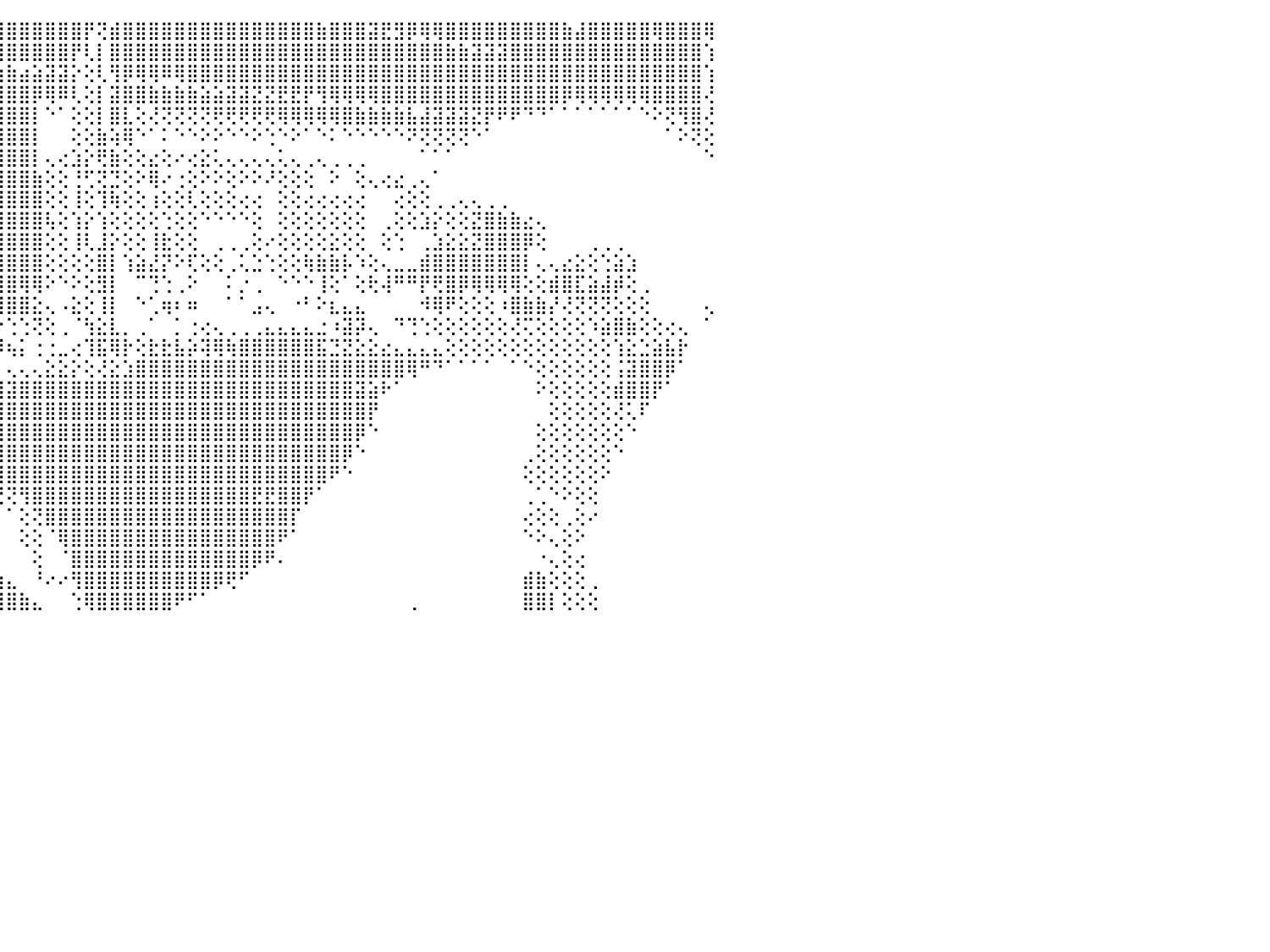

⣿⣿⣿⣿⣿⣿⣿⣿⣿⡿⢟⢏⣕⢰⣽⡇⢹⡇⡇⢕⢔⣿⡇⢕⣿⡿⠗⢻⣱⣵⣷⣿⣿⣿⣿⣿⣿⣿⣿⣿⣿⣿⣿⣿⣿⣿⣿⣿⣿⣿⣿⡟⢝⣾⣿⣿⣿⣿⣿⣿⣿⣿⣿⣿⣿⣿⣿⣿⣿⣷⣿⣿⣿⣽⣟⣻⡿⢿⢿⣿⣿⣿⣿⣿⣿⣿⣿⣿⣷⣼⣿⣿⣿⣿⣿⢿⣿⣿⣿⢿⠀
⣻⣿⣿⣿⣿⣿⢿⣿⣯⡕⢑⢅⣿⣸⡟⠇⢸⡇⡇⢇⡱⣽⢟⣏⣿⣷⣿⡏⣷⣿⡿⣿⣻⣿⣿⣿⣿⣿⣿⡿⢿⣟⢻⢿⣿⣿⣿⣿⣿⣿⡟⢇⡇⣿⣿⣿⣿⣿⣿⣿⣿⣿⣿⣿⣿⣿⣿⣿⣿⣿⣿⣿⣿⣿⣿⣿⣿⣿⣿⣷⣷⣽⣽⣽⣿⣿⣿⣿⣿⣿⣿⣿⣿⣿⣿⣿⣿⣿⣿⢱⠀
⣿⣿⣿⣿⣿⣿⣿⣿⣿⣿⢕⢕⣽⢕⣿⣇⡿⢗⣝⣥⣶⣾⣿⣿⣿⣿⣿⣿⣿⣿⣯⣿⣿⣿⣿⡟⢯⠝⠃⢘⢅⢅⢔⢱⣷⣷⣴⣵⣽⣽⡕⢕⢇⢻⡿⢿⢿⠿⢿⣿⣿⣿⣿⣿⣿⣿⣿⣿⣿⣿⣿⣿⣿⣿⣿⣿⣿⣿⣿⣿⣿⣿⣿⣿⣿⣿⣿⣿⣿⣿⣿⣿⣿⣿⣿⣿⣿⣿⣿⢱⠀
⣿⣿⣿⣿⣿⣿⣿⣿⡿⣿⢱⣕⢽⣗⠜⣵⢗⢢⣿⣿⣿⣿⣿⣿⣿⣿⣿⢿⢟⢟⠝⢗⢘⢝⢅⢔⢔⢕⢕⢕⢕⣵⣵⣼⣿⣿⣿⡿⢿⠿⢇⢕⡇⣽⣿⣿⣷⣷⣷⣷⣵⣵⣽⣽⣝⣝⣟⣟⡟⢻⢿⢿⢿⢿⣿⣿⣿⣿⣿⣿⣿⣿⣿⣿⣿⣿⣿⣿⡿⢿⢿⢿⢿⢿⢿⣿⣿⣿⣿⢜⠀
⢿⣿⣿⣿⢿⢟⢝⢿⣷⣫⣵⣷⣾⣿⢱⢿⢕⣼⣿⣿⡿⣿⢟⠟⠏⢃⢝⢅⢔⢔⢕⢕⢕⢕⢕⢑⢑⠁⠑⠀⠀⢻⣿⣿⣿⣿⣿⡇⠑⠁⢕⢕⡇⣿⣇⢕⢜⢝⢝⢝⢝⢟⢟⢟⢟⢟⢿⢿⢿⢿⢿⣿⣷⣷⣷⣷⣧⣼⣽⣽⣽⣝⡟⠟⠟⠙⠙⠁⠁⠁⠁⠁⠁⠁⠑⠕⢝⢻⣿⢜⠀
⢗⢟⢝⢝⢕⢕⢕⢸⣿⣿⣿⣿⣿⡿⢑⢏⠎⠝⢑⢕⢅⢕⢔⢕⢕⢕⢕⠑⠕⢕⢕⢔⢕⢕⢕⢕⢕⠐⠀⠀⠀⢸⣿⣿⣿⣿⣿⡇⠀⠀⢕⢕⣷⢵⢿⠑⠁⠅⠑⠑⠕⠕⠑⠑⠕⢑⠑⠕⠁⠑⠅⠑⠑⠑⠑⠑⠝⢝⢝⢝⢝⠑⠁⠀⠀⠀⠀⠀⠀⠀⠀⠀⠀⠀⠀⠀⠁⠕⢝⢕⠀
⢕⢕⢕⢕⢕⠕⢕⢔⢻⢿⢟⢙⢕⢅⢔⢔⠕⠕⢑⢕⢕⢕⢔⢕⢕⢕⢕⢕⢔⠑⠀⠀⠀⠀⠀⠀⢀⠀⠀⠀⢀⣸⣿⣿⣿⣿⣿⡇⢄⢔⣱⡕⢟⣷⢕⢕⣔⢕⠔⢔⣕⢅⢄⢄⢄⢄⢅⢄⢀⢄⢀⢀⢀⠀⠀⠀⠀⠁⠁⠁⠀⠀⠀⠀⠀⠀⠀⠀⠀⠀⠀⠀⠀⠀⠀⠀⠀⠀⠀⠑⠀
⡕⢕⠁⠁⢑⠑⢕⢕⢔⠕⢕⢕⢕⠕⢕⢕⢔⢀⠀⠀⠀⠀⠀⠀⢕⢕⣷⣵⡕⠀⠀⢀⠀⢄⢔⢄⢕⢀⢔⢀⢸⣿⣿⣿⣿⣿⣿⣷⢕⢕⢘⢋⢝⣙⢕⠕⢿⠔⢐⢕⠕⠕⢕⠕⠕⠜⢕⢕⢕⠀⠕⠀⢕⢄⢔⣔⢀⢄⠁⠀⠀⠀⠀⠀⠀⠀⠀⠀⠀⠀⠀⠀⠀⠀⠀⠀⠀⠀⠀⠀⠀
⢷⡕⢐⢴⢇⢐⢄⢕⢕⢔⢔⢕⢕⢕⢕⢕⢕⢕⢄⢄⢄⢔⢕⣷⢕⢕⢽⡿⢇⠀⢑⠑⠀⣅⢨⣥⡅⢕⢕⢔⢔⢼⣿⣿⣿⣿⣿⣿⢕⢕⢸⢕⢹⢷⢕⢕⢰⢕⢕⢇⢕⢕⢕⢔⢔⠀⢕⢕⢔⢔⢔⢔⢔⠀⠀⢔⢕⢕⢀⢀⢄⢄⢀⢀⠀⠀⠀⠀⠀⠀⠀⠀⠀⠀⠀⠀⠀⠀⠀⠀⠀
⣿⣷⣵⣵⣵⣵⢕⢕⢕⢕⢕⣵⣵⢕⢕⢕⢕⢕⢌⢁⢅⢕⢕⠀⢕⢕⢳⢞⢕⢕⢕⢕⢄⢹⢸⡇⡇⢕⢕⢕⠑⡮⢅⢝⣿⣿⣿⣿⢧⢕⢱⡕⢱⢕⢕⢕⢕⢑⢕⢕⠑⠑⠑⠑⢕⠀⢕⢕⢕⢕⢕⢕⢕⠀⢀⢕⢕⣱⡕⢕⢕⣝⣿⣷⣷⣔⢄⠀⠀⠀⠀⠀⠀⠀⠀⠀⠀⠀⠀⠀⠀
⣟⣟⣝⣝⢝⡕⢕⢕⣕⣱⢵⣽⣽⣵⡕⢕⢕⢕⢕⢕⢕⢅⢕⢀⢕⢕⢸⣿⣷⢕⠁⢔⢕⢸⢸⢇⢕⢕⢕⢕⠀⢕⢕⢱⣿⣿⣿⣿⢕⢕⢸⢇⣸⡕⢕⢕⢸⣗⢕⢕⠀⢀⢀⢀⢕⠔⢕⢕⢕⢕⣕⢕⢕⠀⢕⢑⠀⢀⣱⣕⣕⣝⣿⣿⣿⡿⢕⠀⠀⠀⢀⢀⢀⠀⠀⠀⠀⠀⠀⠀⠀
⣫⢭⠍⠉⠑⢕⢔⢝⢝⢇⢔⢄⢀⡠⢗⠝⢝⠝⣻⢟⢍⢉⠉⠉⠉⠁⢕⢕⢕⢕⢐⠕⢕⢑⢅⢅⢅⢕⢕⢕⠐⢅⢕⢕⣿⣿⣿⣿⢕⢕⢕⢕⣿⡇⢱⣵⣜⡝⠕⢏⢕⢕⢀⢅⣑⢑⢕⢕⢷⣷⣷⡧⠱⢕⢄⣀⣀⣾⣿⣿⣿⣿⣿⣿⣿⡇⢄⢄⣔⣕⢕⢑⣵⣱⠀⠀⠀⠀⠀⠀⠀
⠉⠁⠔⠲⢞⠇⠓⠑⢑⢇⢁⣵⣽⣥⣵⣷⣷⣾⣝⣟⣾⣕⣴⣔⣴⣴⣔⣑⢕⢕⠀⢱⣮⡅⢕⢕⢕⢕⠕⠁⠀⢸⣇⢕⣿⣿⢿⢿⠕⠑⠕⢕⣻⡇⠀⠉⢙⢑⢀⠕⠀⠀⠅⡐⢀⠀⠑⠑⠑⢸⢕⠁⢕⢗⢼⠛⠛⡟⢟⣿⡿⢿⢿⢿⢿⢕⢕⣾⣿⣏⣵⣼⡾⢕⢀⠀⠀⠀⠀⠀⠀
⠀⠁⠀⠁⢁⢖⢖⠈⢰⢆⠜⢹⣿⣿⣿⡟⠻⣿⣿⣿⣿⣿⣿⣿⣿⣿⣿⣿⡇⢕⠃⡜⠯⢇⠄⢀⣔⢔⠀⠁⠐⢜⢏⢆⣿⣿⣿⣕⢄⠠⣕⢕⢸⡇⠀⠑⢁⢶⠆⠶⠀⠀⠁⠁⣠⢄⠀⠐⠃⠕⣆⣄⣄⠀⠀⠀⠀⠺⢿⠟⢕⢕⢕⠰⣿⣷⣷⡜⢜⢝⢝⢝⢕⢕⢕⠀⠀⠀⠀⢄⠀
⢖⢢⣴⣴⣕⢀⢔⠕⠀⠀⠀⠀⠘⠙⠝⠀⠀⠙⠉⢙⢉⠉⢉⢉⢍⠍⠍⠍⢕⢕⢀⢀⢀⢜⢁⠀⠀⠀⢀⠀⠀⢌⢥⣕⡕⢑⢑⢝⢕⢀⠈⢳⣕⣇⡀⢀⠁⠀⡁⢐⢔⢄⢀⢀⢀⣄⣄⣄⣄⣐⠰⣽⡽⢄⠀⠙⢙⢑⢕⢕⢕⢕⢕⢕⢜⢍⢕⢕⢕⢕⠱⣵⣿⣷⢕⢕⢔⢄⠀⠁⠀
⢕⢕⢜⢝⢝⢝⢝⢕⢕⢕⢕⢄⢄⢁⢁⢁⠀⠀⠀⠀⠀⠀⠀⠀⠐⠀⠀⢔⢳⣷⣵⣵⣵⣕⣕⣔⣰⡕⢴⢴⡵⢕⢉⡛⠻⢦⡅⢐⢐⣀⢔⢹⣯⢿⡗⢕⣗⣗⣧⡵⢽⢿⢷⣿⣿⣿⣿⣿⣿⣯⣙⣝⣕⣕⣔⣄⣄⣄⣄⢕⢕⢕⢕⢕⢕⢕⢕⢕⢕⢕⢕⢕⢱⣕⣑⣵⣧⡗⠀⠀⠀
⢕⢕⣕⣕⠀⣲⣶⣿⣿⣷⣶⣥⣥⣵⣕⣕⣕⣕⣕⣕⣕⣕⣕⣕⣵⣵⣵⣜⣽⣽⣿⣟⣯⣽⣿⣿⣿⣿⣿⣷⢷⢇⠄⠅⠁⢄⢄⢄⣕⣕⡕⢕⢜⣕⣱⣿⣿⣿⣿⣿⣿⣿⣿⣿⣿⣿⣿⣿⣿⣿⣿⣿⣿⣿⣿⣿⢿⠛⠙⠁⠁⠁⠁⠀⠁⠑⢕⢕⢕⢕⢕⢕⢨⣽⣿⣿⡿⠁⠀⠀⠀
⣿⣿⣿⣿⣿⣿⣿⣿⣿⣿⣿⣿⣿⣿⣿⣿⣿⣿⣿⣿⣿⣿⣿⣿⣿⣿⣿⣿⣿⣿⣿⣿⣿⣿⣿⣿⣿⣽⣝⣝⣕⣕⢔⣝⣹⣽⣿⣿⣿⣿⣿⣿⣿⣿⣿⣿⣿⣿⣿⣿⣿⣿⣿⣿⣿⣿⣿⣿⣿⣿⣿⣿⣽⣵⠗⠁⠀⠀⠀⠀⠀⠀⠀⠀⠀⠀⠕⢕⢕⢕⢕⢕⣾⣿⣿⡟⠁⠀⠀⠀⠀
⣿⣿⣿⣿⣿⣿⣿⣿⣿⣿⣿⣿⣿⢟⢟⢟⢟⢝⢝⢹⣝⣝⣽⣿⣿⣿⣿⣿⣿⣿⣿⣿⣿⣿⣿⣿⣿⣿⣿⣿⣿⣿⣿⣿⣿⣿⣿⣿⣿⣿⣿⣿⣿⣿⣿⣿⣿⣿⣿⣿⣿⣿⣿⣿⣿⣿⣿⣿⣿⣿⣿⣿⣿⡟⠀⠀⠀⠀⠀⠀⠀⠀⠀⠀⠀⠀⠀⢕⢕⢕⢕⢕⢜⢅⠏⠀⠀⠀⠀⠀⠀
⣿⣿⣿⣿⣿⣿⣿⣿⣿⣿⣿⣿⣿⣿⣿⣿⣿⣿⣿⣿⣿⣿⣿⣿⣿⣿⣿⣿⣿⣿⣿⣿⣿⣿⣿⣿⣿⣿⣿⣿⣿⣿⣿⣿⣿⣿⣿⣿⣿⣿⣿⣿⣿⣿⣿⣿⣿⣿⣿⣿⣿⣿⣿⣿⣿⣿⣿⣿⣿⣿⣿⣿⡿⠑⠀⠀⠀⠀⠀⠀⠀⠀⠀⠀⠀⠀⢕⢕⢕⢕⢕⢕⢕⠑⠀⠀⠀⠀⠀⠀⠀
⣿⣿⣿⣿⣿⣿⣿⣿⣿⣿⣿⣿⣿⣿⣿⣿⣿⣿⣿⣿⣿⣿⣿⣿⣿⣿⣿⣿⣿⣿⣿⣿⣿⣿⣿⣿⣿⣿⣿⣿⣿⣿⣿⣿⣿⣿⣿⣿⣿⣿⣿⣿⣿⣿⣿⣿⣿⣿⣿⣿⣿⣿⣿⣿⣿⣿⣿⣿⣿⣿⣿⡿⠑⠀⠀⠀⠀⠀⠀⠀⠀⠀⠀⠀⠀⢀⢕⢕⢕⢕⢕⢕⠑⠀⠀⠀⠀⠀⠀⠀⠀
⣿⣿⣿⣿⣿⣿⣿⣿⣿⣿⣿⣿⣿⣿⣿⣿⣿⣿⣿⣿⣿⣿⣿⣿⣿⣿⣿⣿⣿⣿⣿⣿⣿⣿⣿⣿⣿⣿⣿⣿⣿⣿⣿⣿⣿⣿⣿⣿⣿⣿⣿⣿⣿⣿⣿⣿⣿⣿⣿⣿⣿⣿⣿⣿⣿⣿⣿⣿⣿⣿⠟⠑⠀⠀⠀⠀⠀⠀⠀⠀⠀⠀⠀⠀⠀⢕⢕⢕⢕⢕⢕⠕⠀⠀⠀⠀⠀⠀⠀⠀⠀
⣿⣿⣿⣿⣿⣿⣿⣿⣿⣿⣿⣿⣿⣿⣿⣿⣿⣿⣿⣿⣿⣿⣿⣿⣿⣿⣿⣿⣿⣿⣿⣿⣿⣿⣿⣿⣿⣿⣿⣿⣿⣿⢏⢕⢜⢝⢻⣿⣿⣿⣿⣿⣿⣿⣿⣿⣿⣿⣿⣿⣿⣿⣿⣿⣟⣟⣿⣿⡟⠁⠀⠀⠀⠀⠀⠀⠀⠀⠀⠀⠀⠀⠀⠀⠀⢀⢁⠑⠕⢕⢕⠀⠀⠀⠀⠀⠀⠀⠀⠀⠀
⣿⣿⣿⣿⣿⣿⣿⣿⣿⣿⣿⣿⣿⣿⣿⣿⣿⣿⣿⣿⣿⣿⣿⣿⣿⣿⣿⣿⣿⣿⣿⣿⣿⣷⣿⣿⣿⣿⣿⣿⣿⣿⡕⢁⠀⠁⢕⢝⣿⣿⣿⣿⣿⣿⣿⣿⣿⣿⣿⣿⣿⣿⣿⣿⣿⣿⣿⡏⠀⠀⠀⠀⠀⠀⠀⠀⠀⠀⠀⠀⠀⠀⠀⠀⠀⢔⢕⢕⢀⢕⠔⠀⠀⠀⠀⠀⠀⠀⠀⠀⠀
⣿⣿⣿⣿⣿⣿⣿⣿⣿⣿⣿⣿⣿⣿⣿⣿⣿⣿⣿⣿⣿⣿⣿⣿⣿⣿⣿⣿⣿⣿⣿⣿⣿⣿⣿⣿⣿⣿⣿⣿⣿⣿⣇⠀⠀⠀⢕⢕⠈⢿⣿⣿⣿⣿⣿⣿⣿⣿⣿⣿⣿⣿⣿⣿⣿⣿⠟⠁⠀⠀⠀⠀⠀⠀⠀⠀⠀⠀⠀⠀⠀⠀⠀⠀⠀⠑⠕⢄⢕⠕⠀⠀⠀⠀⠀⠀⠀⠀⠀⠀⠀
⣿⣿⣿⣿⣿⣿⣿⣿⣿⣿⣿⣿⣿⣿⣿⣿⣿⣿⣿⣿⣿⣿⣿⣿⣿⣿⣿⣿⣿⣿⣿⣿⣿⣿⣿⣿⣿⣿⣿⣿⣿⣿⣿⣧⠀⠀⠀⢕⠀⠈⣿⣿⣿⣿⣿⣿⣿⣿⣿⣿⣿⣿⣿⣿⡿⠟⠄⠀⠀⠀⠀⠀⠀⠀⠀⠀⠀⠀⠀⠀⠀⠀⠀⠀⠀⠀⠐⢄⢕⢔⠀⠀⠀⠀⠀⠀⠀⠀⠀⠀⠀
⣿⣿⣿⣿⣿⣿⣿⣿⣿⣿⣿⣿⣿⣿⣿⣿⣿⣿⣿⣿⣿⣿⣿⣿⣿⣿⣿⣿⣿⣿⣿⣿⣿⣿⣿⣿⣿⣿⣿⣿⣿⣿⣿⣿⣷⣄⠀⠘⠔⠔⢻⣿⣿⣿⣿⣿⣿⣿⣿⣿⣿⡿⢟⠋⠀⠀⠀⠀⠀⠀⠀⠀⠀⠀⠀⠀⠀⠀⠀⠀⠀⠀⠀⠀⠀⣾⣷⢕⢕⢕⢀⠀⠀⠀⠀⠀⠀⠀⠀⠀⠀
⣿⣿⣿⣿⣿⣿⣿⣿⣿⣿⣿⣿⣿⣿⣿⣿⣿⣿⣿⣿⣿⣿⣿⣿⣿⣿⣿⣿⣿⣿⣿⣿⣿⣿⣿⣿⣿⣿⣿⣿⣿⣿⣿⣿⣿⣿⣷⣄⠀⠀⢑⢿⣿⣿⣿⣿⣿⣿⠟⠋⠁⠀⠀⠀⠀⠀⠀⠀⠀⠀⠀⠀⠀⠀⠀⠀⢀⠀⠀⠀⠀⠀⠀⠀⠀⣿⣿⡇⢕⢕⢕⠀⠀⠀⠀⠀⠀⠀⠀⠀⠀
⠀⠀⠀⠀⠀⠀⠀⠀⠀⠀⠀⠀⠀⠀⠀⠀⠀⠀⠀⠀⠀⠀⠀⠀⠀⠀⠀⠀⠀⠀⠀⠀⠀⠀⠀⠀⠀⠀⠀⠀⠀⠀⠀⠀⠀⠀⠀⠀⠀⠀⠀⠀⠀⠀⠀⠀⠀⠀⠀⠀⠀⠀⠀⠀⠀⠀⠀⠀⠀⠀⠀⠀⠀⠀⠀⠀⠀⠀⠀⠀⠀⠀⠀⠀⠀⠀⠀⠀⠀⠀⠀⠀⠀⠀⠀⠀⠀⠀⠀⠀⠀